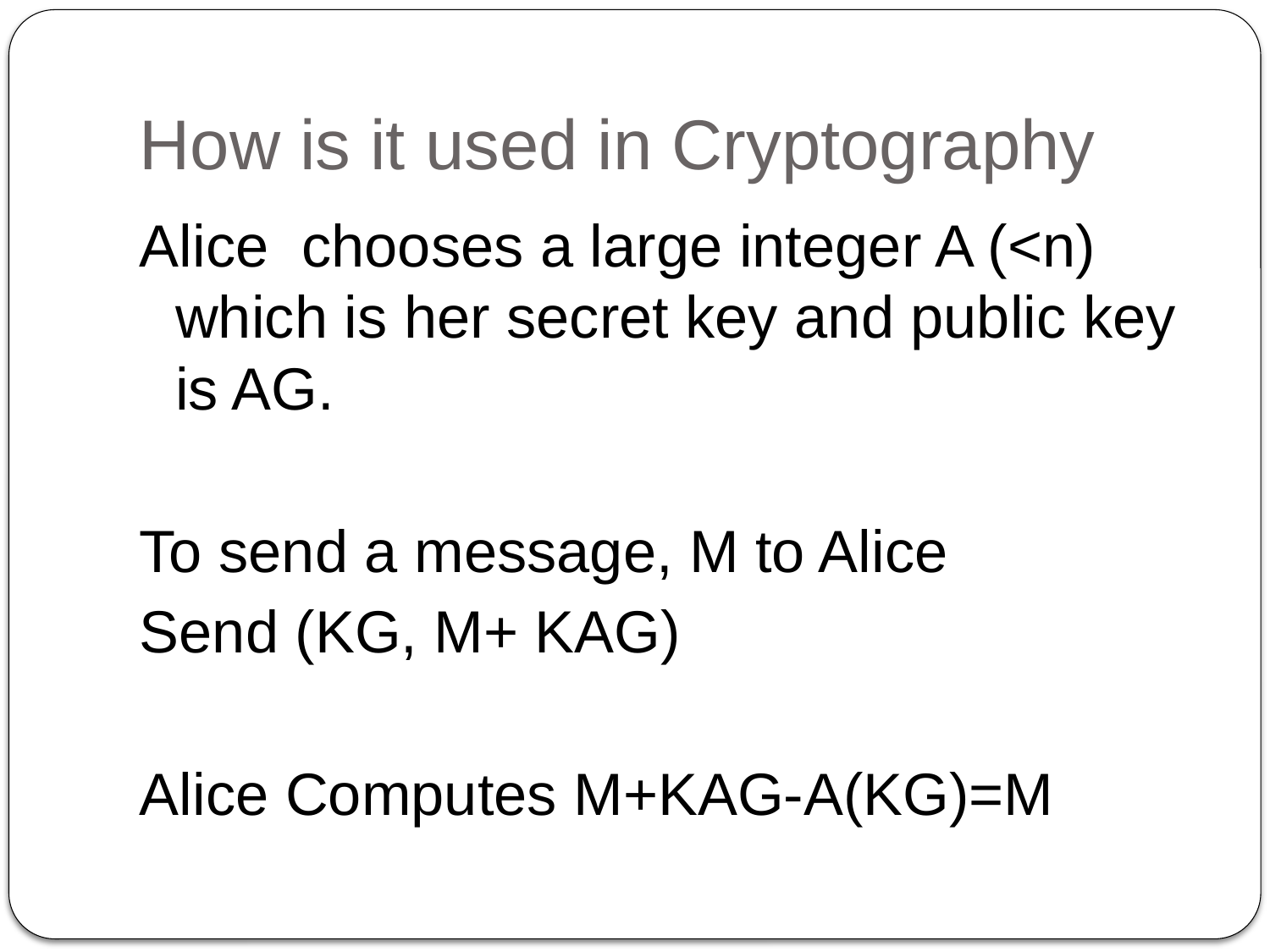

# How is it used in Cryptography
Alice  chooses a large integer A (<n) which is her secret key and public key is AG.

To send a message, M to Alice
Send (KG, M+ KAG)

Alice Computes M+KAG-A(KG)=M